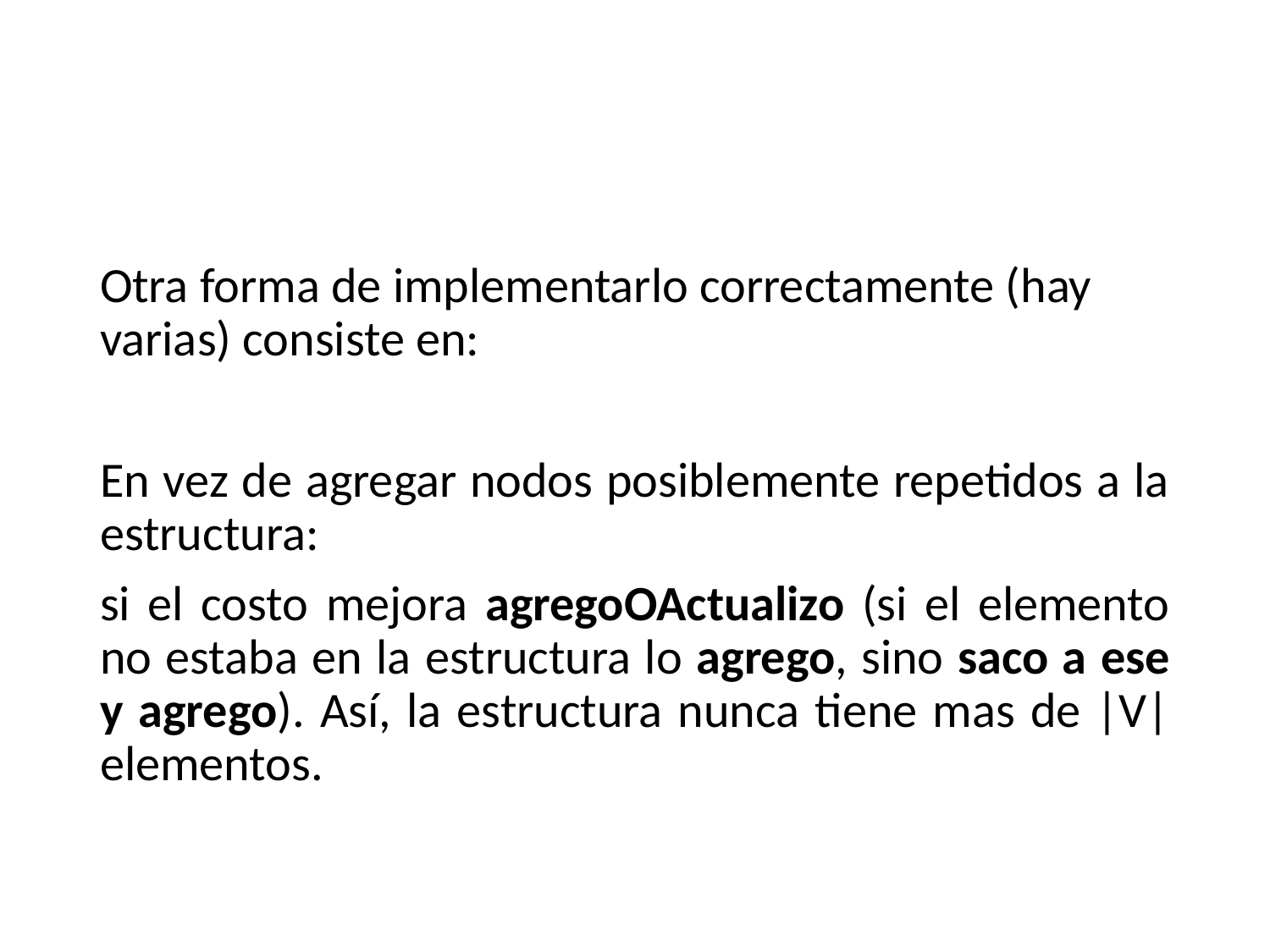

#
Otra forma de implementarlo correctamente (hay varias) consiste en:

En vez de agregar nodos posiblemente repetidos a la estructura:
si el costo mejora agregoOActualizo (si el elemento no estaba en la estructura lo agrego, sino saco a ese y agrego). Así, la estructura nunca tiene mas de |V| elementos.